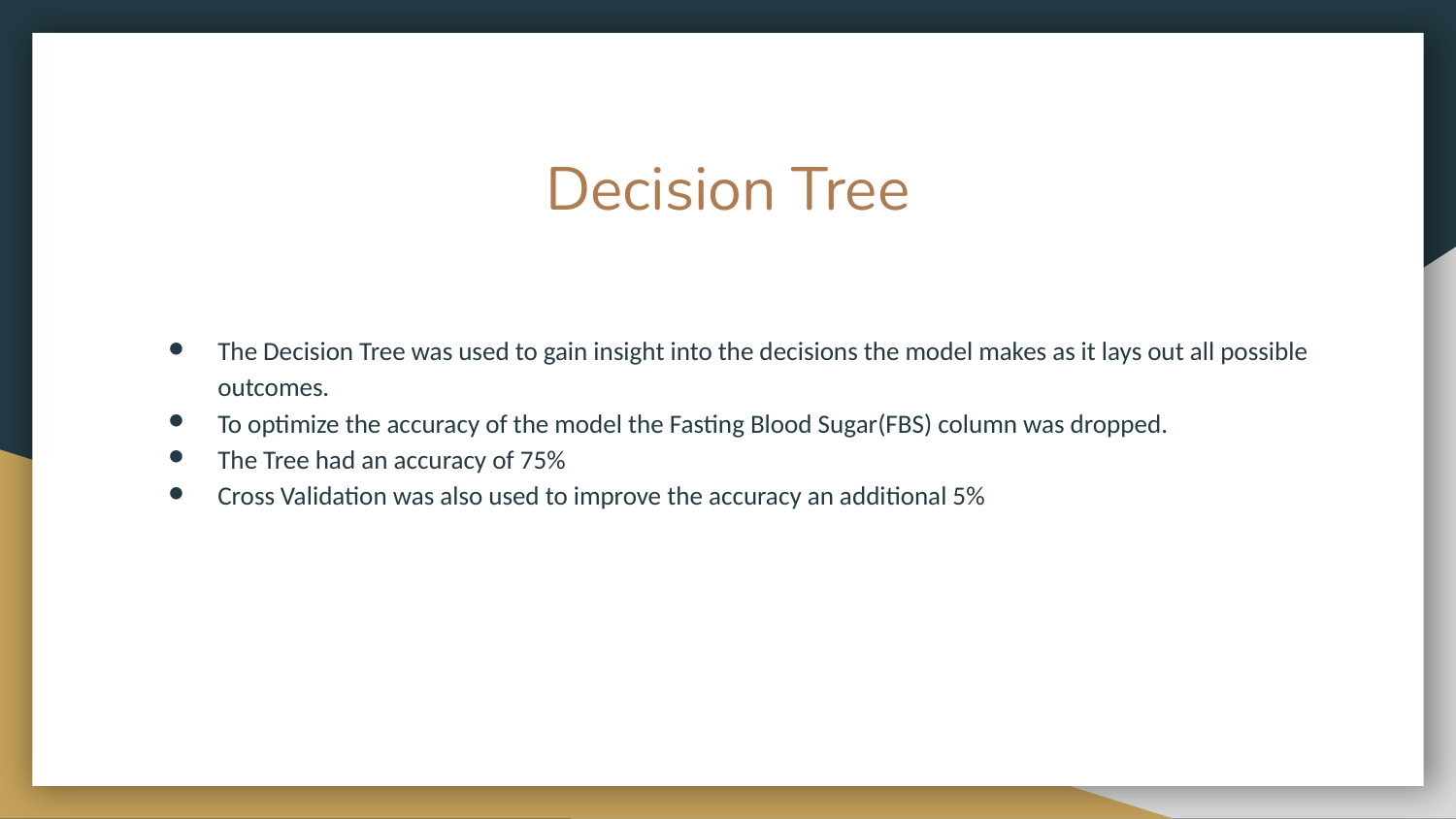

# Decision Tree
The Decision Tree was used to gain insight into the decisions the model makes as it lays out all possible outcomes.
To optimize the accuracy of the model the Fasting Blood Sugar(FBS) column was dropped.
The Tree had an accuracy of 75%
Cross Validation was also used to improve the accuracy an additional 5%